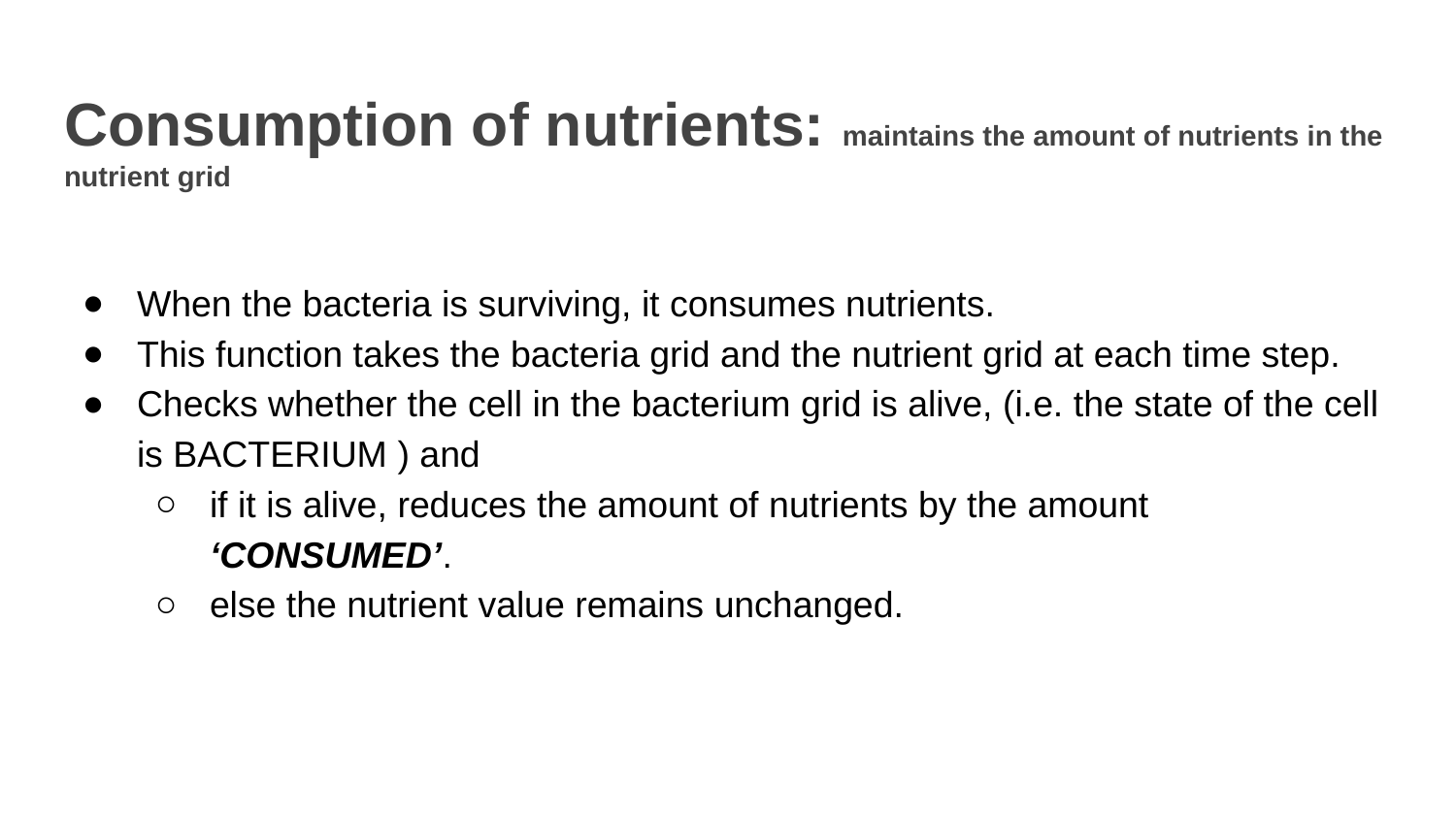

# Consumption of nutrients: maintains the amount of nutrients in the nutrient grid

When the bacteria is surviving, it consumes nutrients.
This function takes the bacteria grid and the nutrient grid at each time step.
Checks whether the cell in the bacterium grid is alive, (i.e. the state of the cell is BACTERIUM ) and
if it is alive, reduces the amount of nutrients by the amount ‘CONSUMED’.
else the nutrient value remains unchanged.